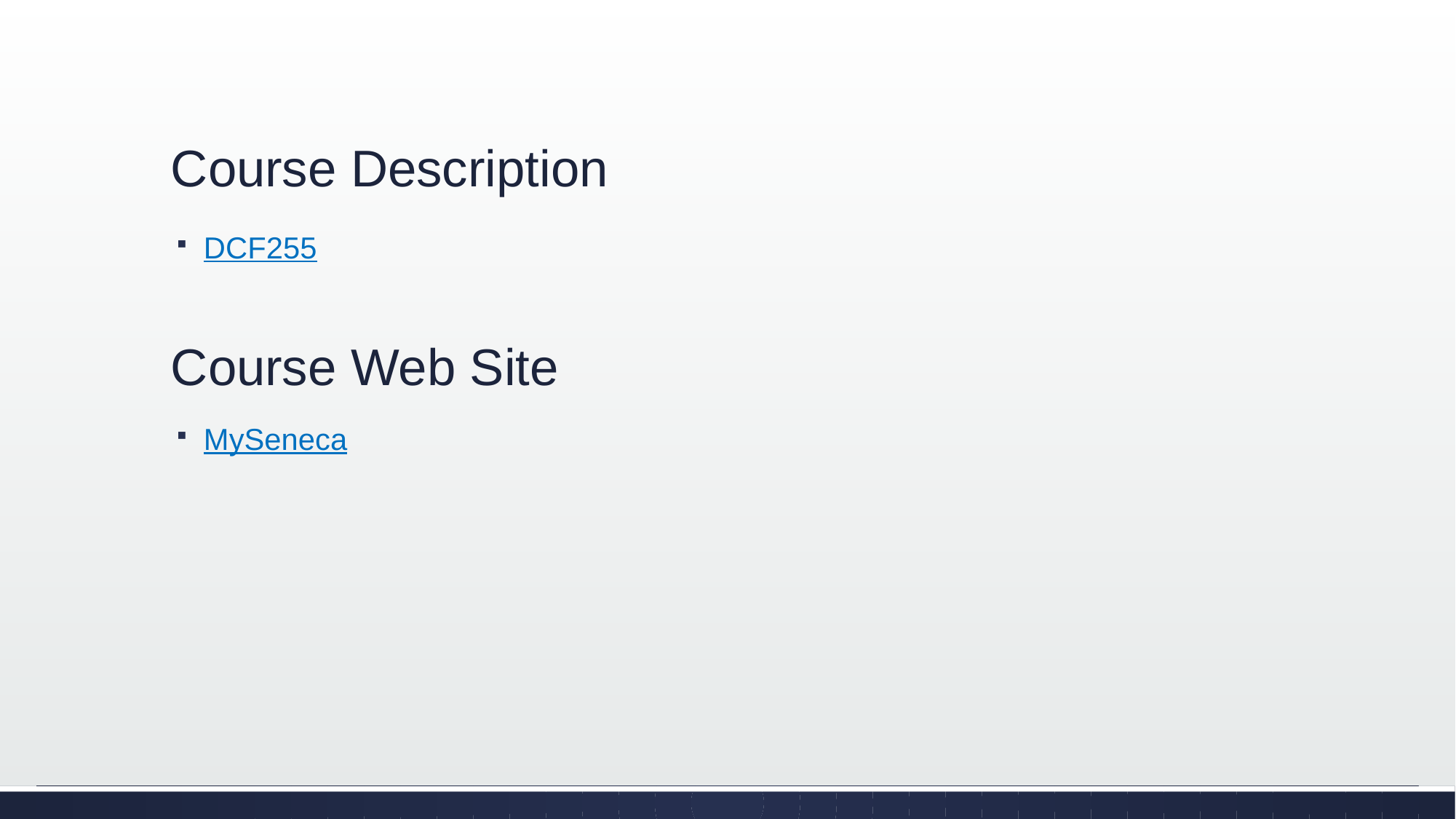

# Course Description
DCF255

Course Web Site
MySeneca